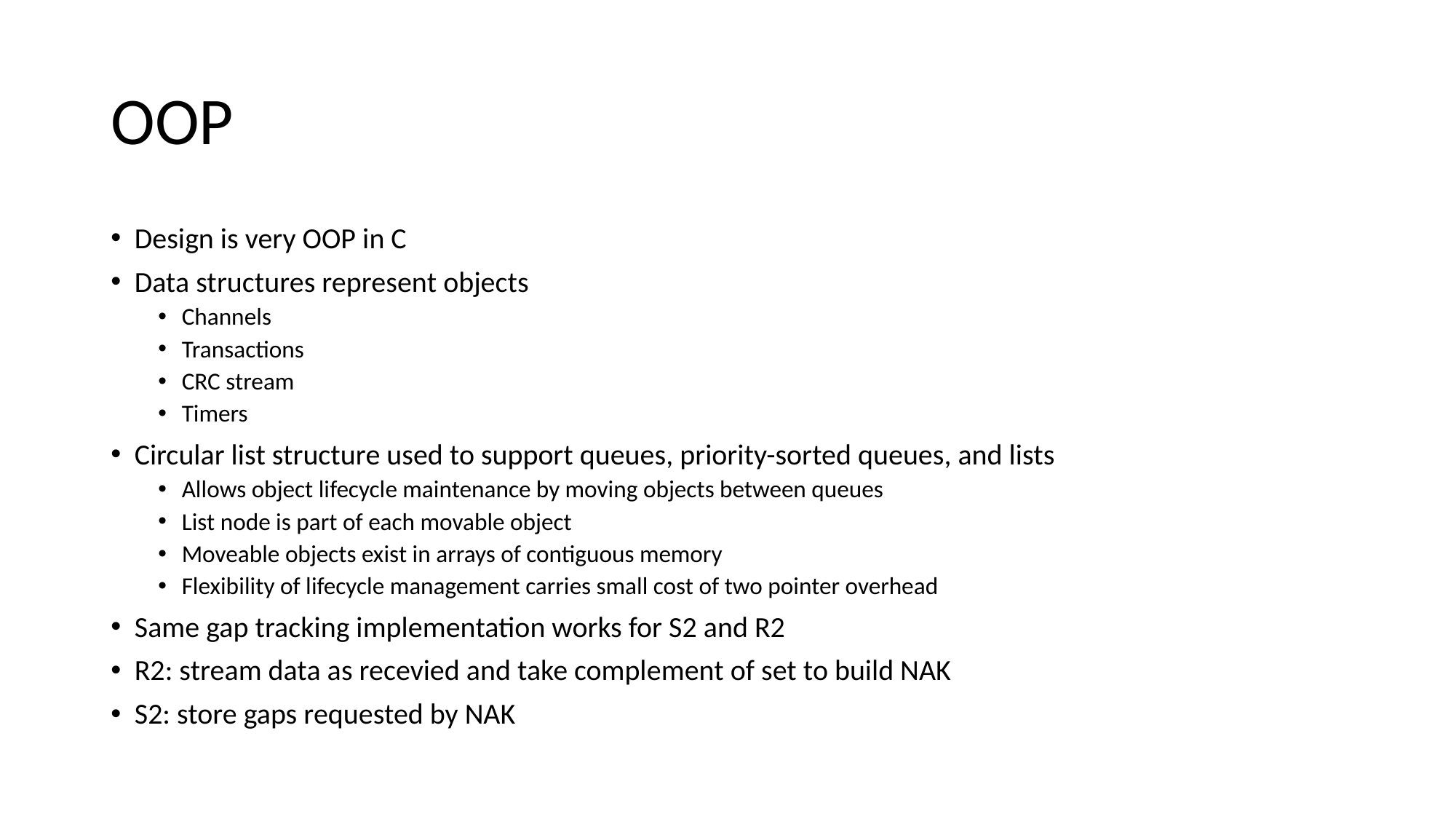

# OOP
Design is very OOP in C
Data structures represent objects
Channels
Transactions
CRC stream
Timers
Circular list structure used to support queues, priority-sorted queues, and lists
Allows object lifecycle maintenance by moving objects between queues
List node is part of each movable object
Moveable objects exist in arrays of contiguous memory
Flexibility of lifecycle management carries small cost of two pointer overhead
Same gap tracking implementation works for S2 and R2
R2: stream data as recevied and take complement of set to build NAK
S2: store gaps requested by NAK